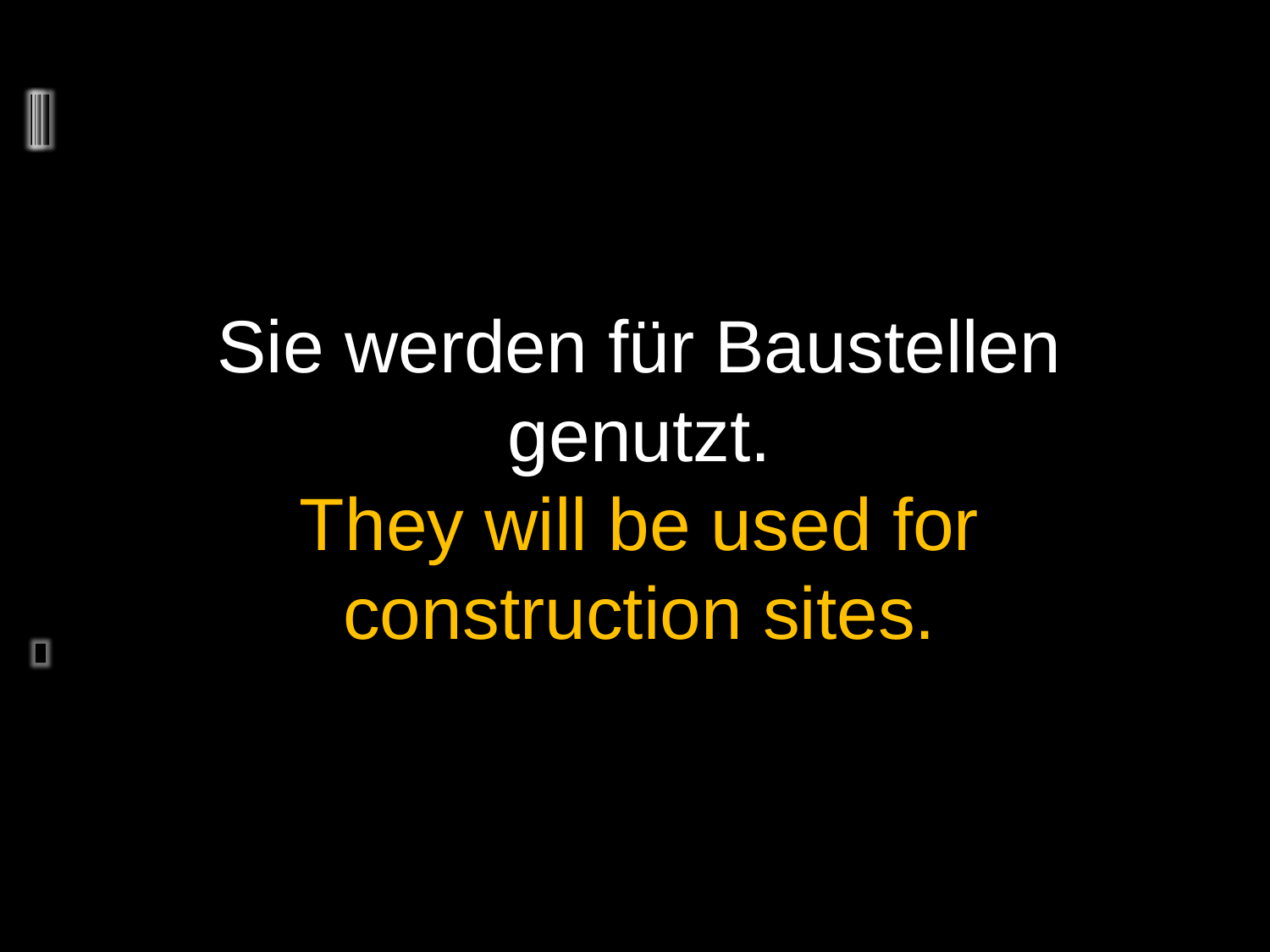

Sie werden für Baustellen genutzt.
They will be used for construction sites.
	2